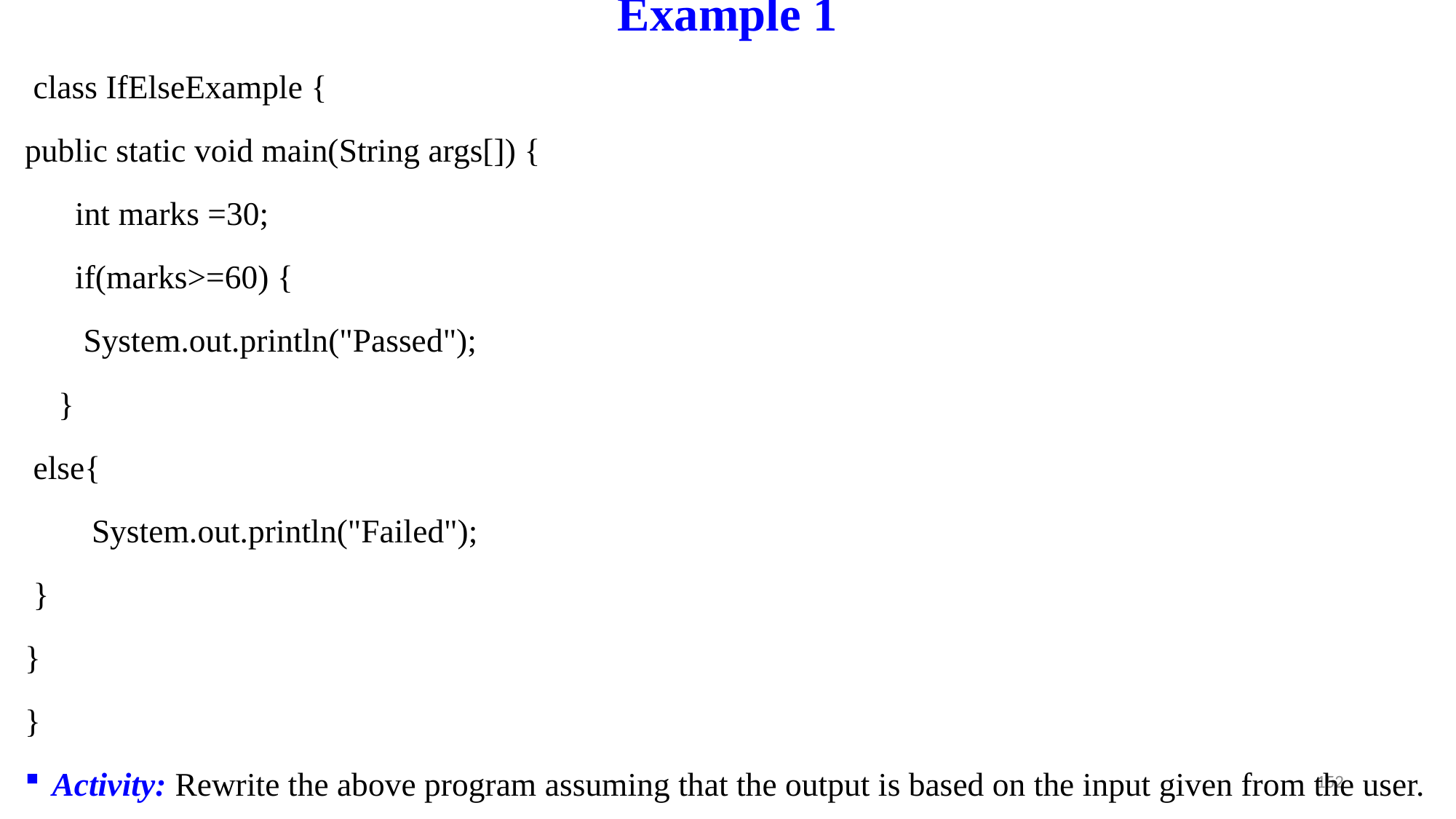

# Example 1
 class IfElseExample {
public static void main(String args[]) {
      int marks =30;
      if(marks>=60) {
       System.out.println("Passed");
    }
 else{
        System.out.println("Failed");
 }
}
}
Activity: Rewrite the above program assuming that the output is based on the input given from the user.
152